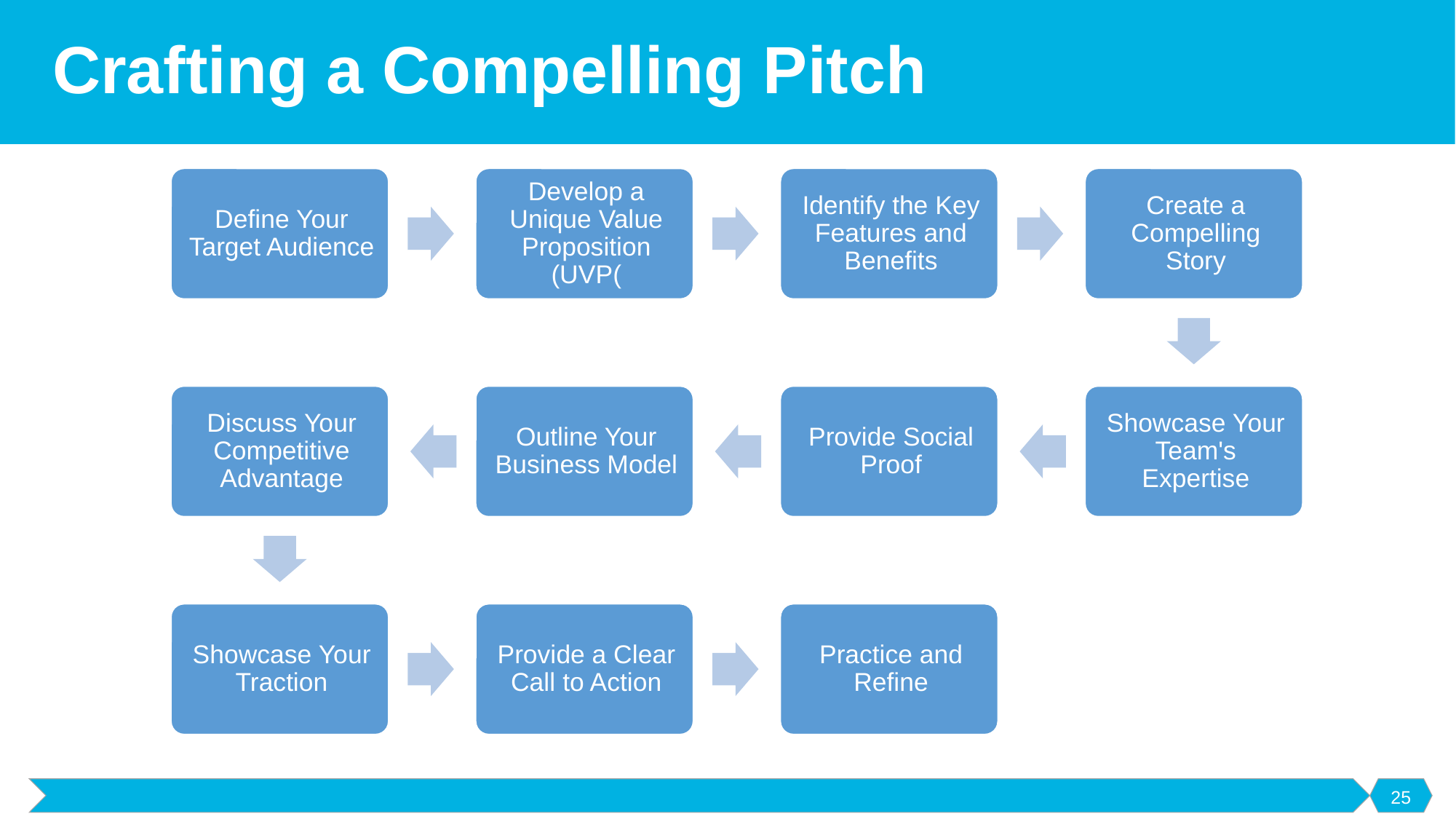

# Crafting a Compelling Pitch
Define Your Target Audience

Develop a Unique Value Proposition (UVP(

Identify the Key Features and Benefits

Create a Compelling Story

Showcase Your Team's Expertise

Provide Social Proof

Outline Your Business Model

Discuss Your Competitive Advantage

Showcase Your Traction

Provide a Clear Call to Action

Practice and Refine
25